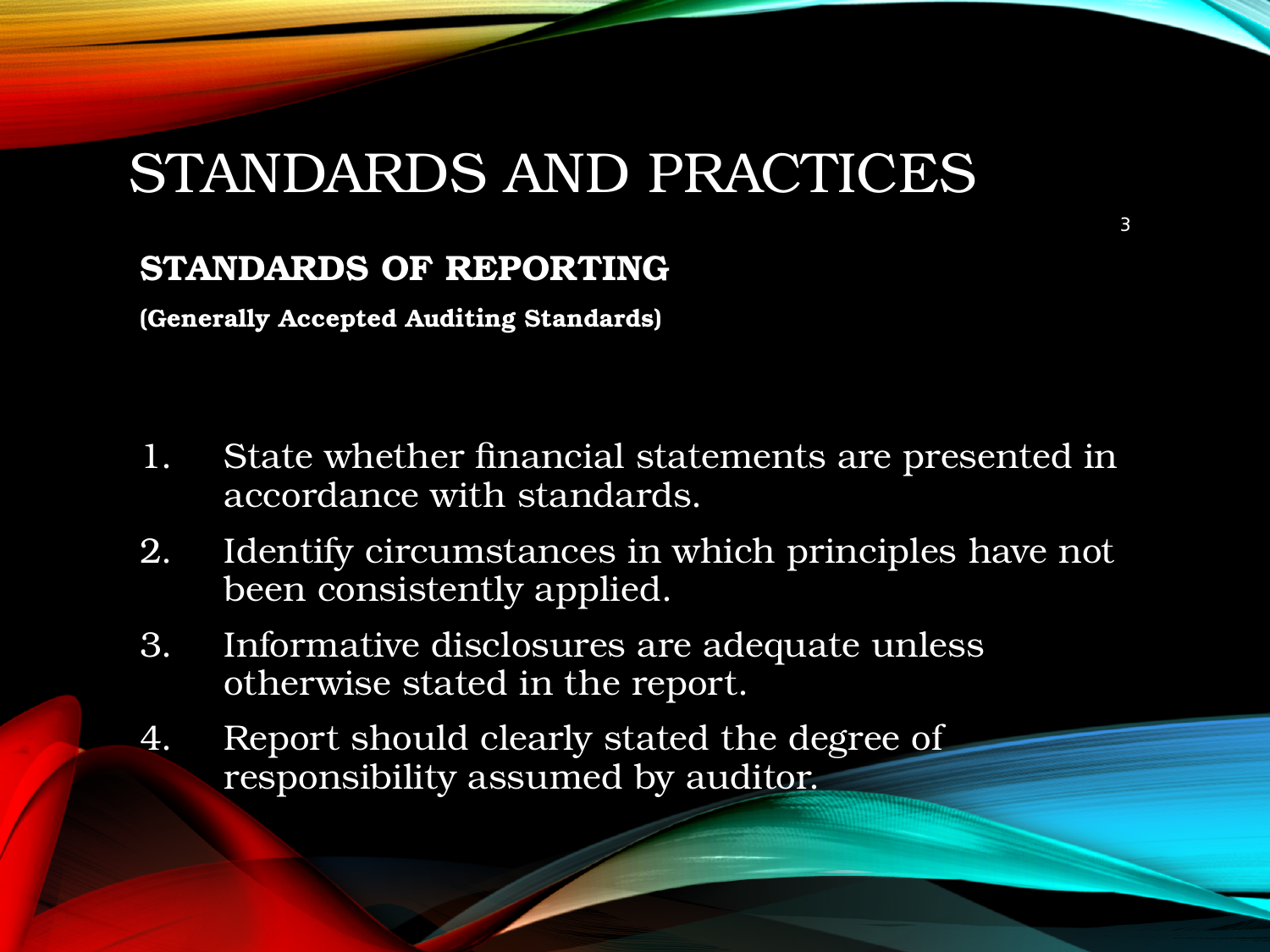

# STANDARDS AND PRACTICES
3
STANDARDS OF REPORTING
(Generally Accepted Auditing Standards)

State whether financial statements are presented in accordance with standards.
Identify circumstances in which principles have not been consistently applied.
Informative disclosures are adequate unless otherwise stated in the report.
Report should clearly stated the degree of responsibility assumed by auditor.